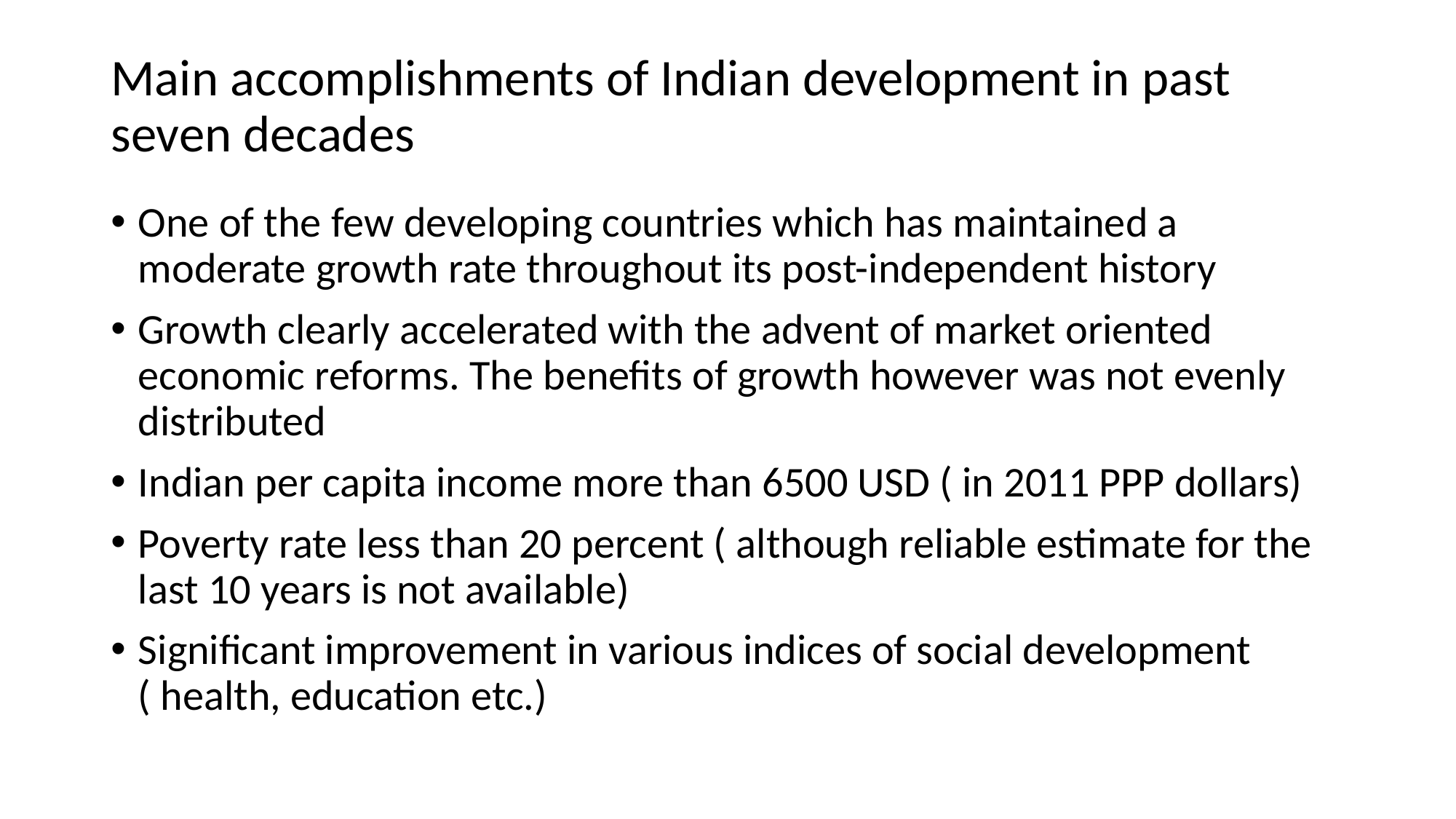

# Main accomplishments of Indian development in past seven decades
One of the few developing countries which has maintained a moderate growth rate throughout its post-independent history
Growth clearly accelerated with the advent of market oriented economic reforms. The benefits of growth however was not evenly distributed
Indian per capita income more than 6500 USD ( in 2011 PPP dollars)
Poverty rate less than 20 percent ( although reliable estimate for the last 10 years is not available)
Significant improvement in various indices of social development ( health, education etc.)